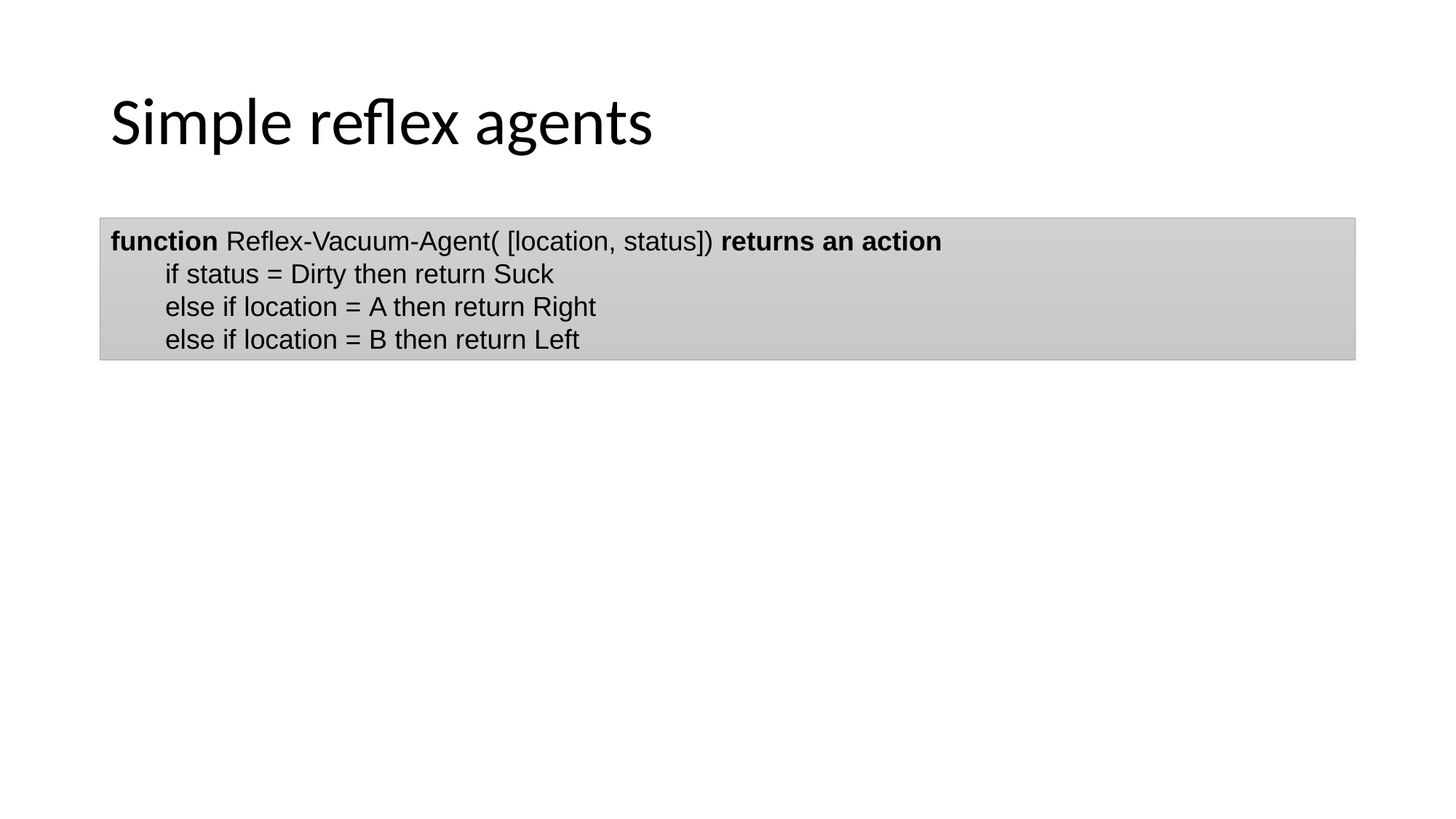

# Simple reflex agents
function Reflex-Vacuum-Agent( [location, status]) returns an action
if status = Dirty then return Suck
else if location = A then return Right
else if location = B then return Left